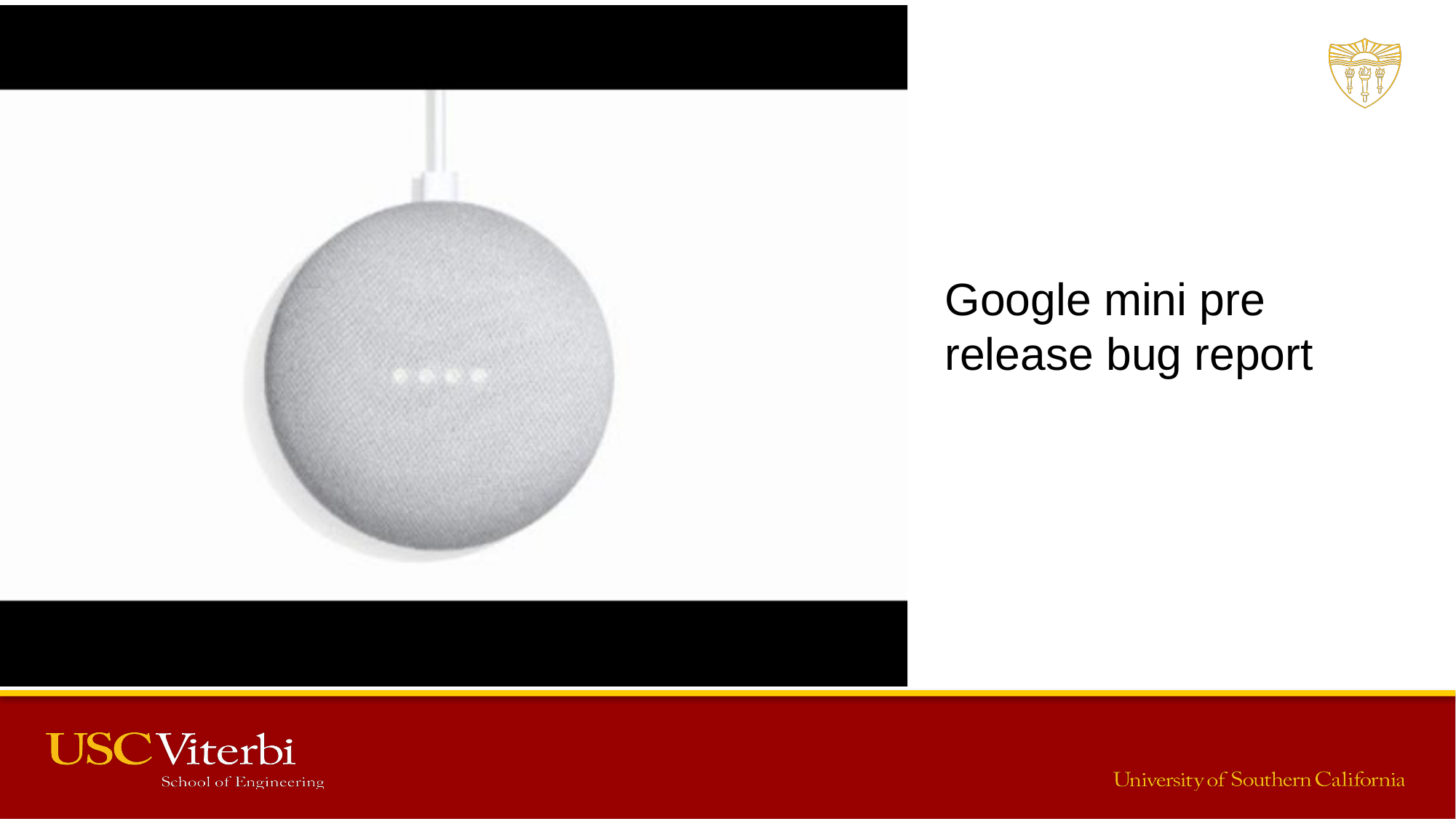

Google mini pre release bug report
7